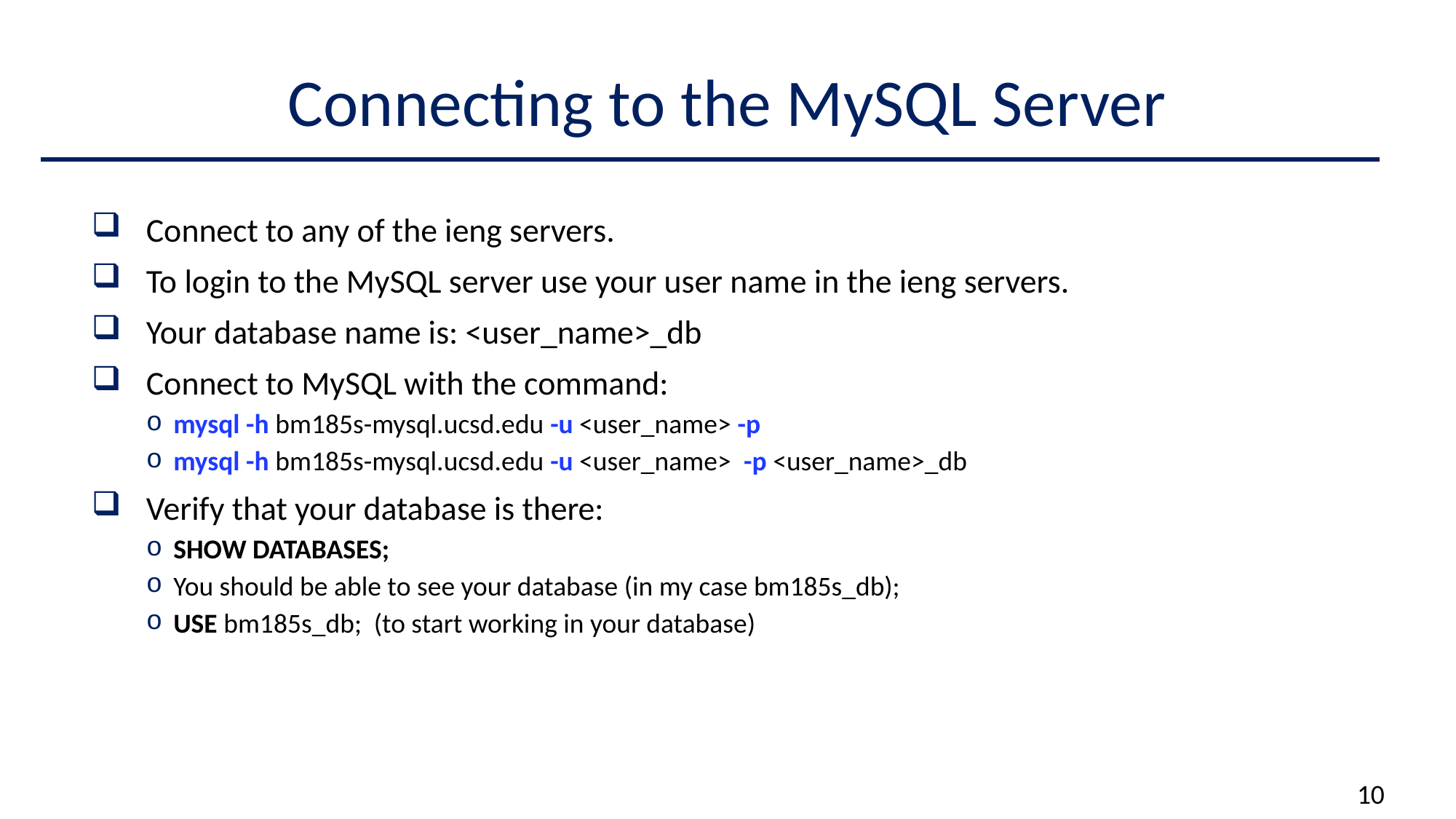

# Connecting to the MySQL Server
Connect to any of the ieng servers.
To login to the MySQL server use your user name in the ieng servers.
Your database name is: <user_name>_db
Connect to MySQL with the command:
mysql -h bm185s-mysql.ucsd.edu -u <user_name> -p
mysql -h bm185s-mysql.ucsd.edu -u <user_name>  -p <user_name>_db
Verify that your database is there:
SHOW DATABASES;
You should be able to see your database (in my case bm185s_db);
USE bm185s_db;  (to start working in your database)

10